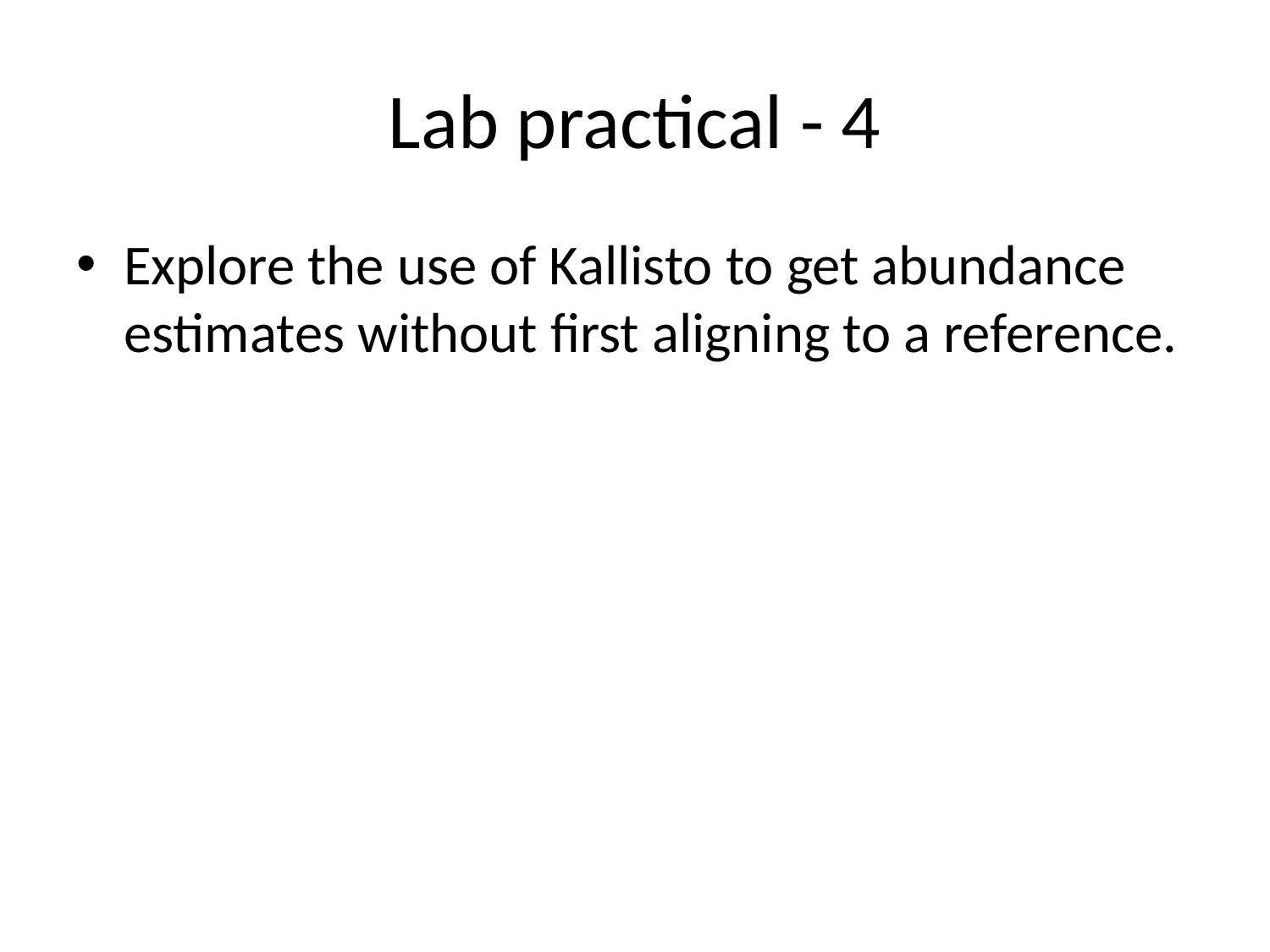

# Lab practical - 4
Explore the use of Kallisto to get abundance estimates without first aligning to a reference.